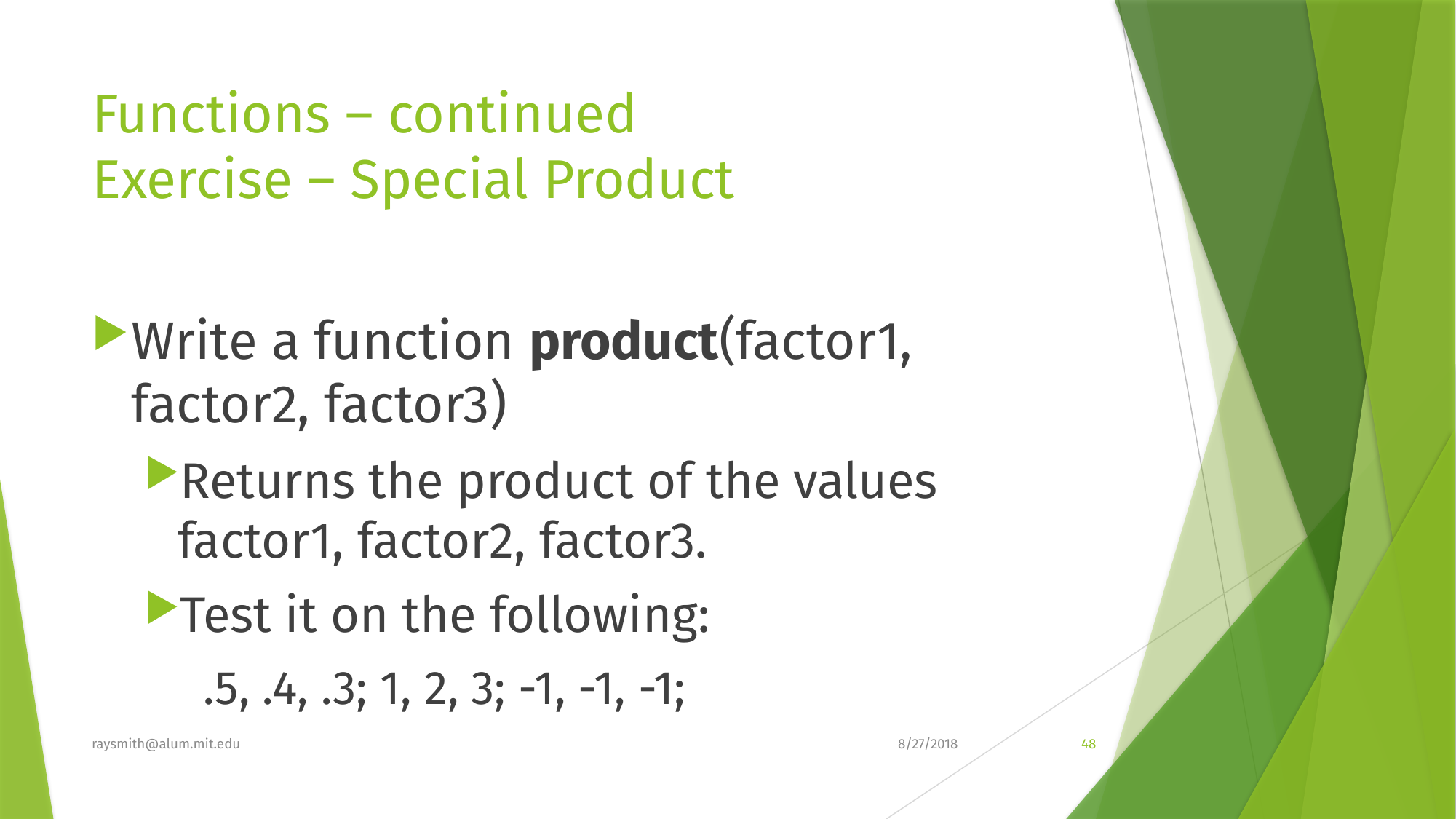

# Functions – continued Exercise – Special Product

Write a function product(factor1, factor2, factor3)
Returns the product of the values factor1, factor2, factor3.
Test it on the following:
 .5, .4, .3; 1, 2, 3; -1, -1, -1;
raysmith@alum.mit.edu
8/27/2018
48